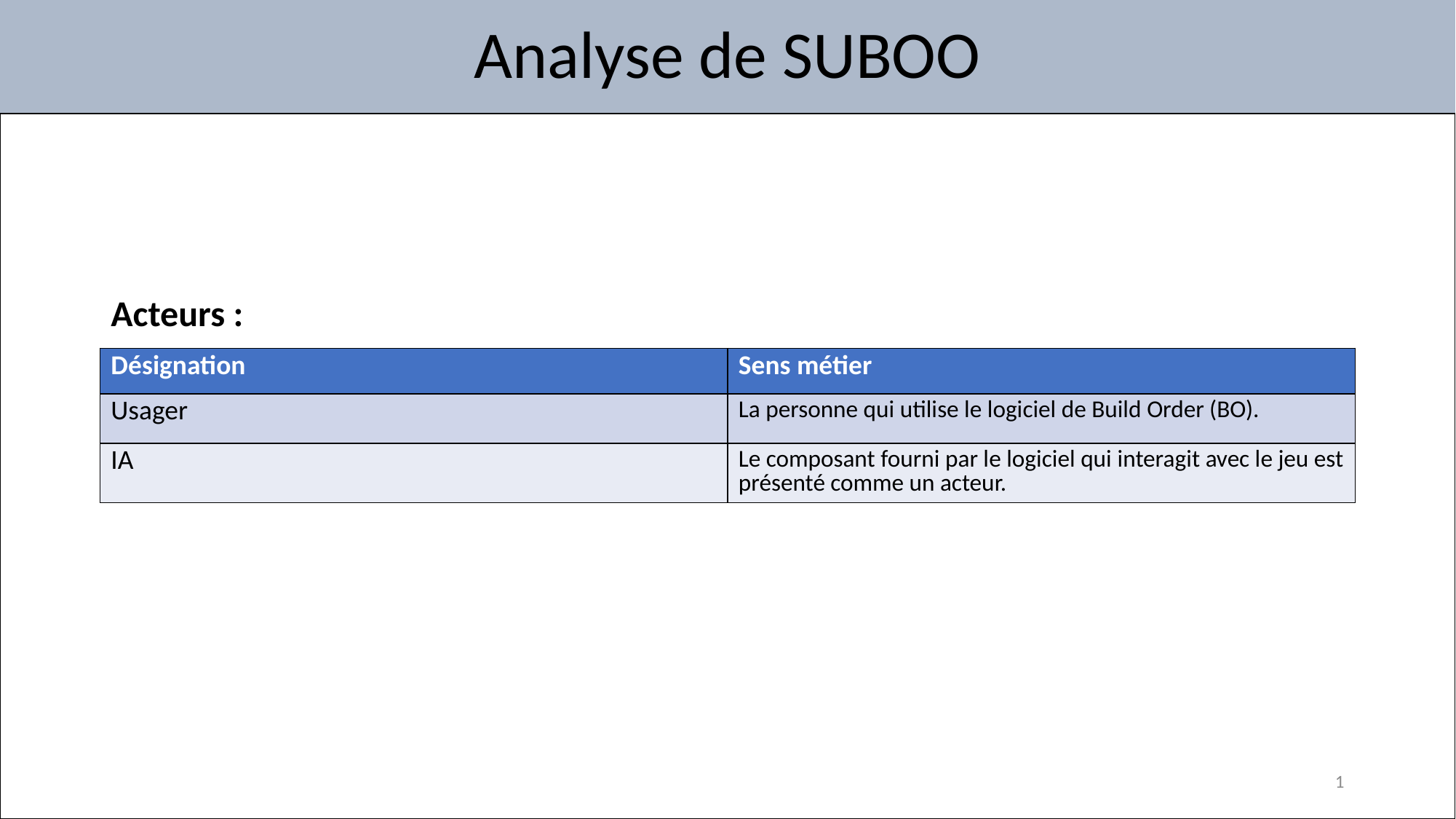

# Analyse de SUBOO

Acteurs :
| Désignation | Sens métier |
| --- | --- |
| Usager | La personne qui utilise le logiciel de Build Order (BO). |
| IA | Le composant fourni par le logiciel qui interagit avec le jeu est présenté comme un acteur. |
1